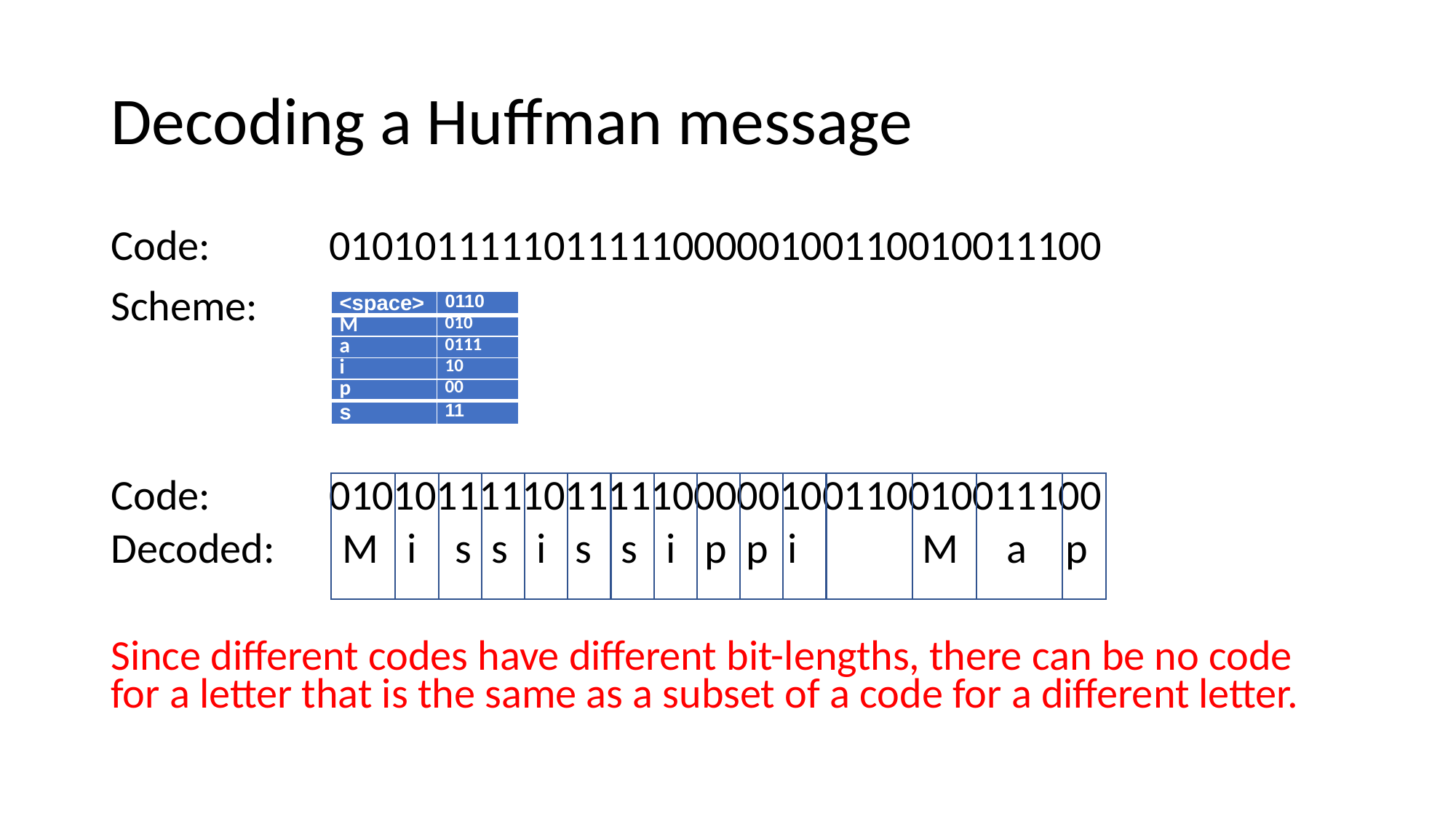

# Decoding a Huffman message
Code: 	010101111101111100000100110010011100
Scheme:
| <space> | 0110 |
| --- | --- |
| M | 010 |
| a | 0111 |
| i | 10 |
| p | 00 |
| s | 11 |

Code: 	010101111101111100000100110010011100
Decoded:       M   i    s  s   i   s   s   i   p  p  i             M     a    p

Since different codes have different bit-lengths, there can be no code for a letter that is the same as a subset of a code for a different letter.